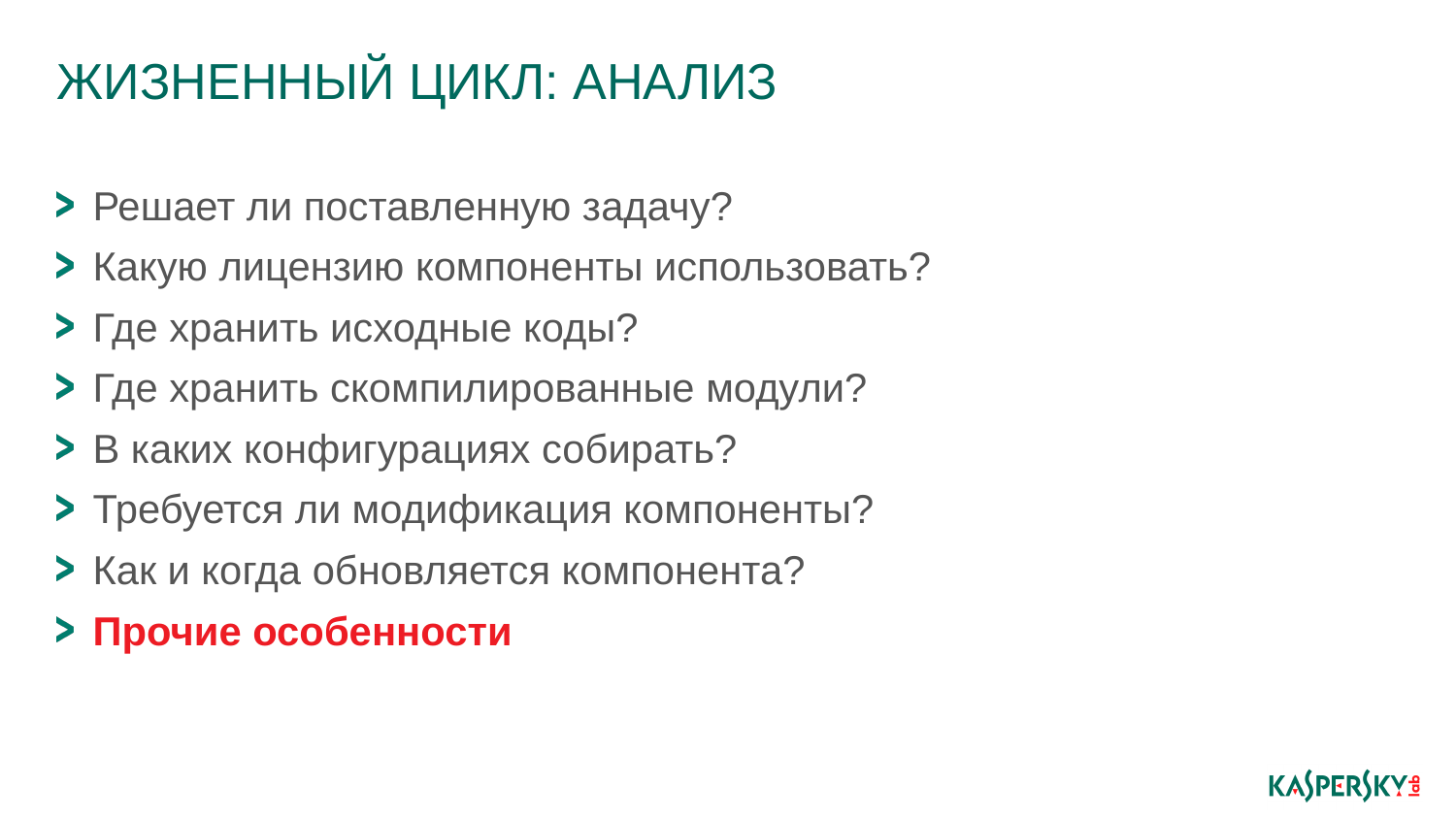

# Жизненный цикл: анализ
Решает ли поставленную задачу?
Какую лицензию компоненты использовать?
Где хранить исходные коды?
Где хранить скомпилированные модули?
В каких конфигурациях собирать?
Требуется ли модификация компоненты?
Как и когда обновляется компонента?
Прочие особенности